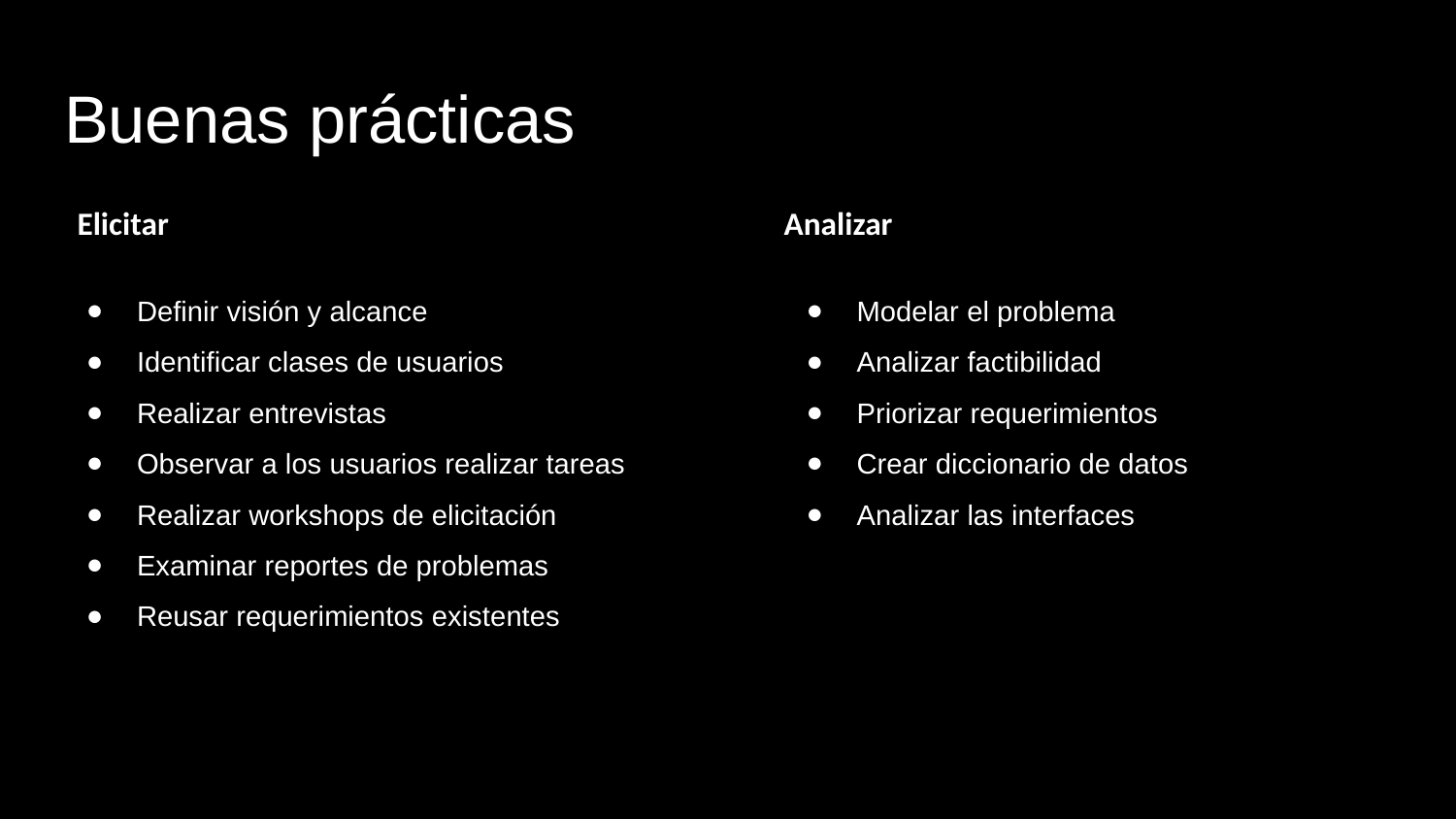

# Buenas prácticas
Elicitar
Analizar
Definir visión y alcance
Identificar clases de usuarios
Realizar entrevistas
Observar a los usuarios realizar tareas
Realizar workshops de elicitación
Examinar reportes de problemas
Reusar requerimientos existentes
Modelar el problema
Analizar factibilidad
Priorizar requerimientos
Crear diccionario de datos
Analizar las interfaces